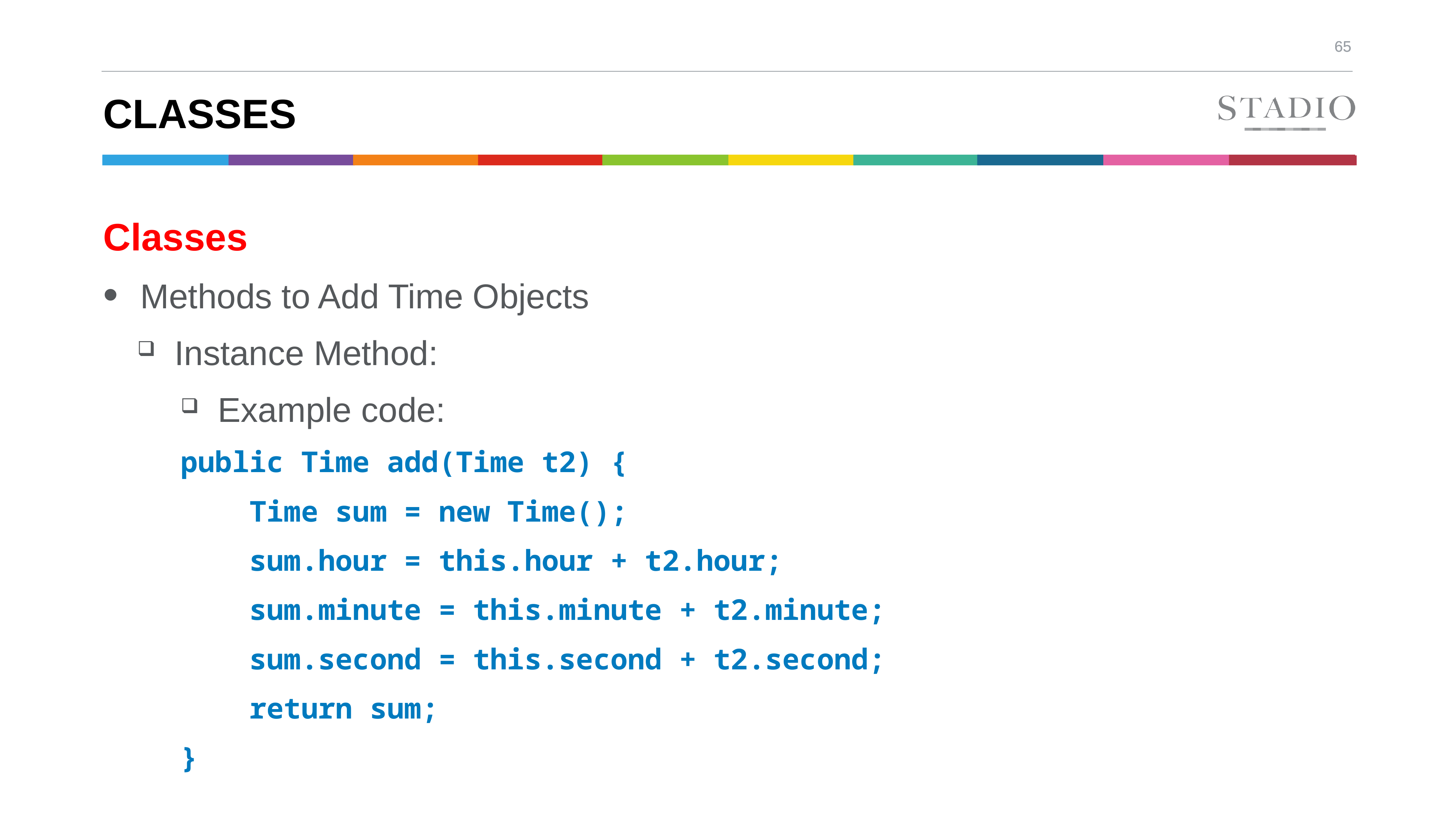

# Classes

Classes
Methods to Add Time Objects
Instance Method:
Example code:
public Time add(Time t2) {
    Time sum = new Time();
    sum.hour = this.hour + t2.hour;
    sum.minute = this.minute + t2.minute;
    sum.second = this.second + t2.second;
    return sum;
}